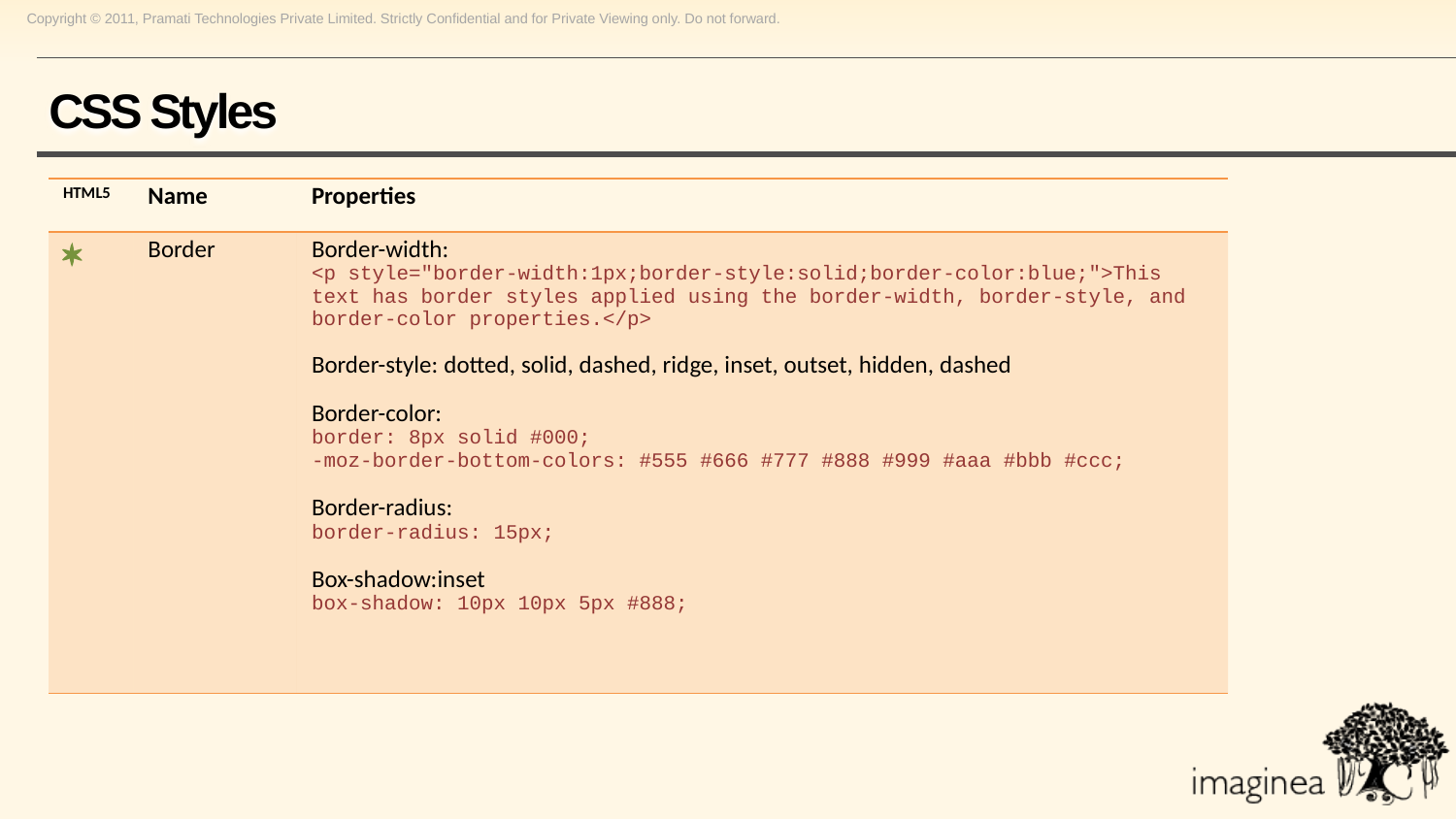

# CSS Styles
| HTML5 | Name | Properties |
| --- | --- | --- |
| ∗ | Border | Border-width: <p style="border-width:1px;border-style:solid;border-color:blue;">This text has border styles applied using the border-width, border-style, and border-color properties.</p> Border-style: dotted, solid, dashed, ridge, inset, outset, hidden, dashed Border-color: border: 8px solid #000; -moz-border-bottom-colors: #555 #666 #777 #888 #999 #aaa #bbb #ccc; Border-radius: border-radius: 15px; Box-shadow:inset box-shadow: 10px 10px 5px #888; |